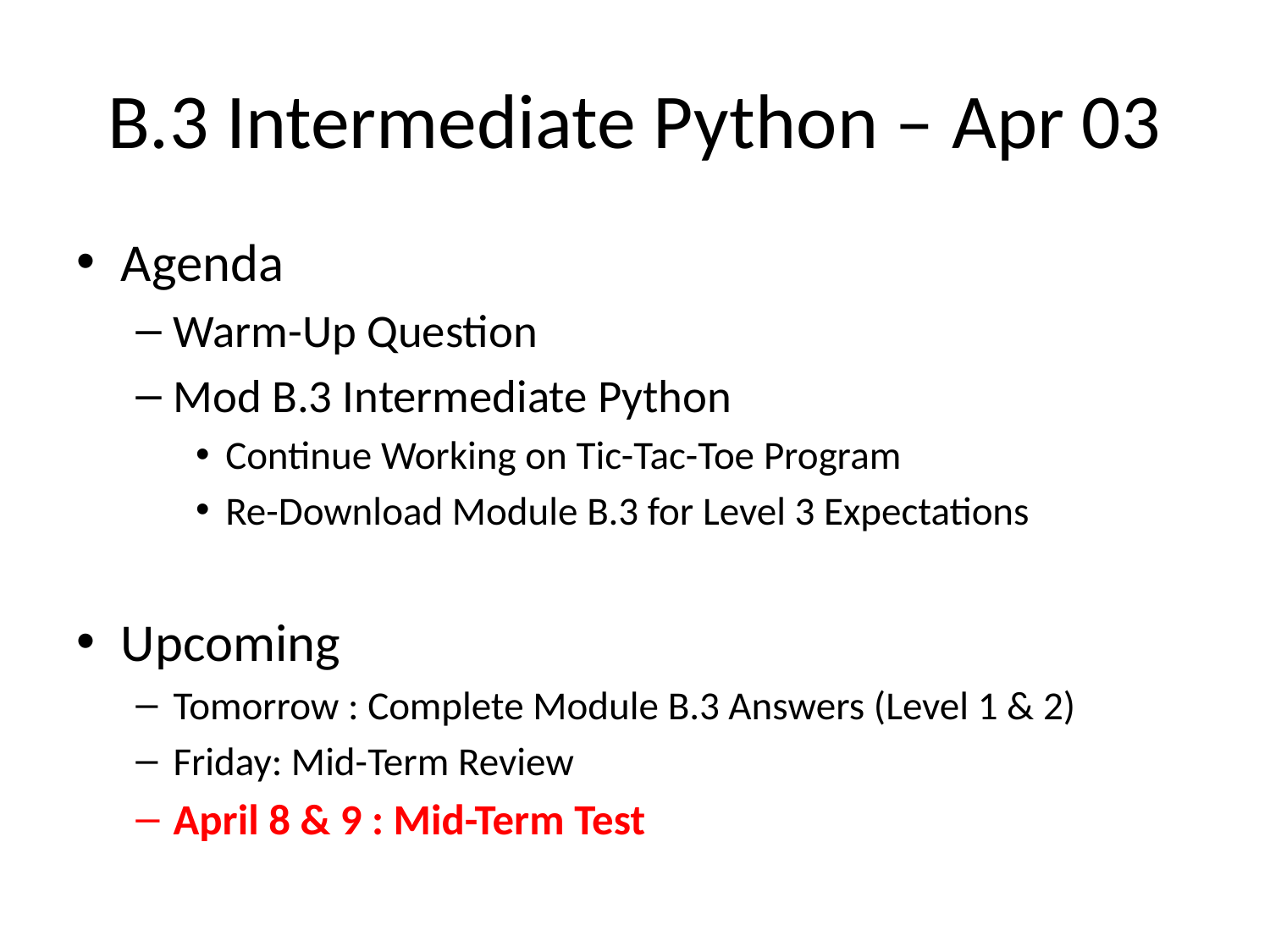

# B.3 Intermediate Python – Apr 03
Agenda
Warm-Up Question
Mod B.3 Intermediate Python
Continue Working on Tic-Tac-Toe Program
Re-Download Module B.3 for Level 3 Expectations

Upcoming
Tomorrow : Complete Module B.3 Answers (Level 1 & 2)
Friday: Mid-Term Review
April 8 & 9 : Mid-Term Test